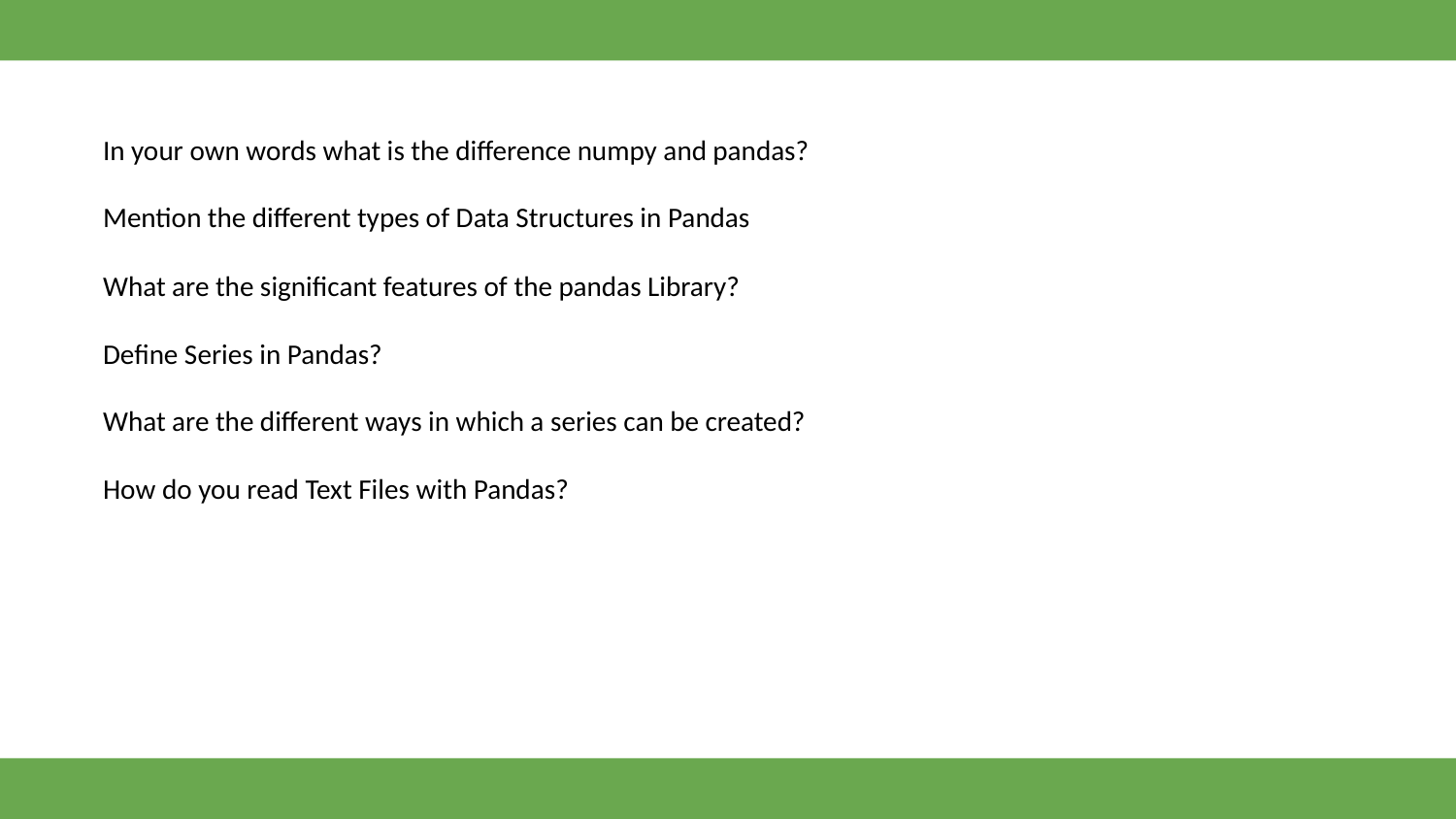

In your own words what is the difference numpy and pandas?

Mention the different types of Data Structures in Pandas

What are the significant features of the pandas Library?

Define Series in Pandas?

What are the different ways in which a series can be created?

How do you read Text Files with Pandas?